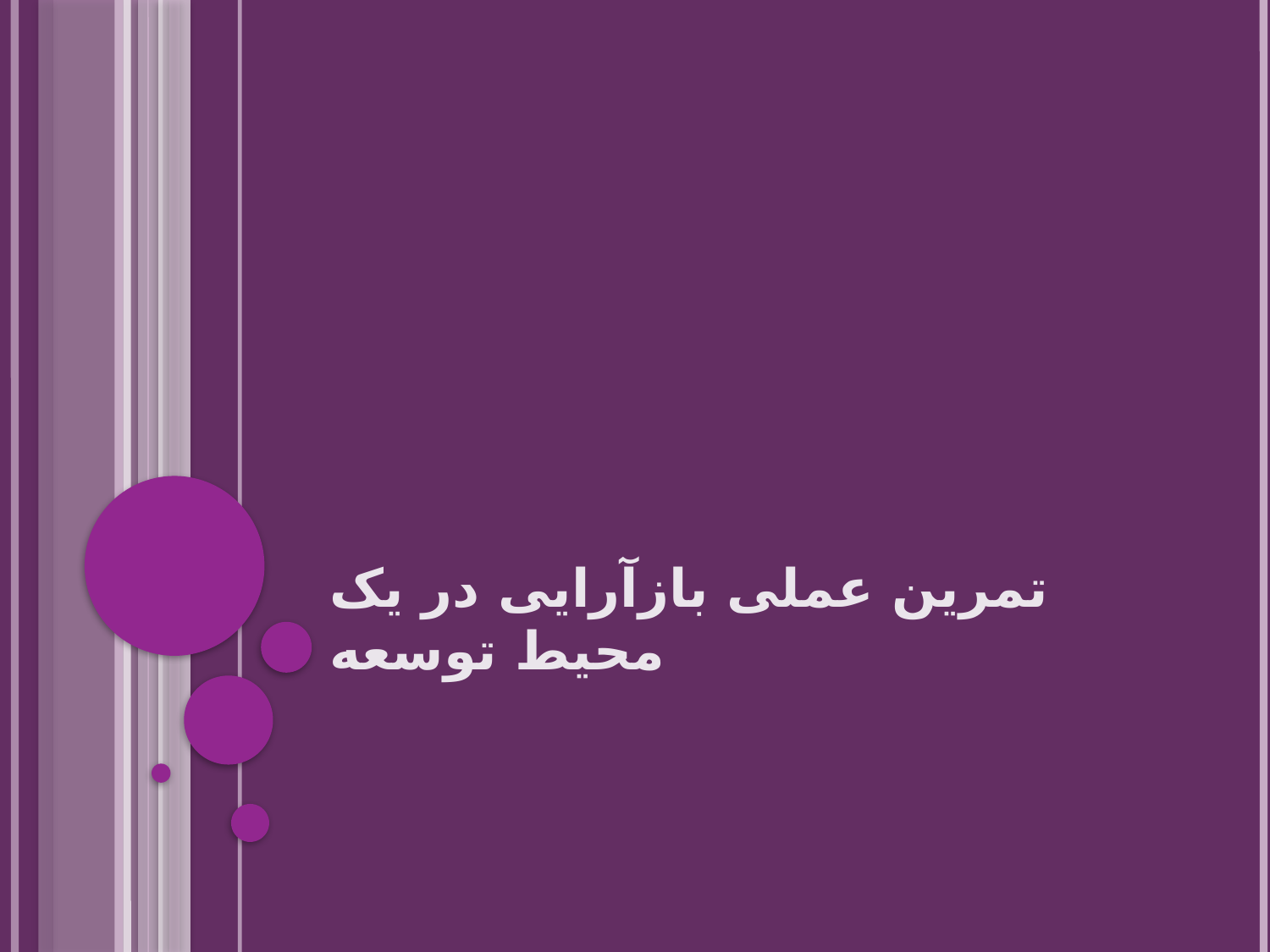

# تمرین عملی بازآرایی در یک محیط توسعه